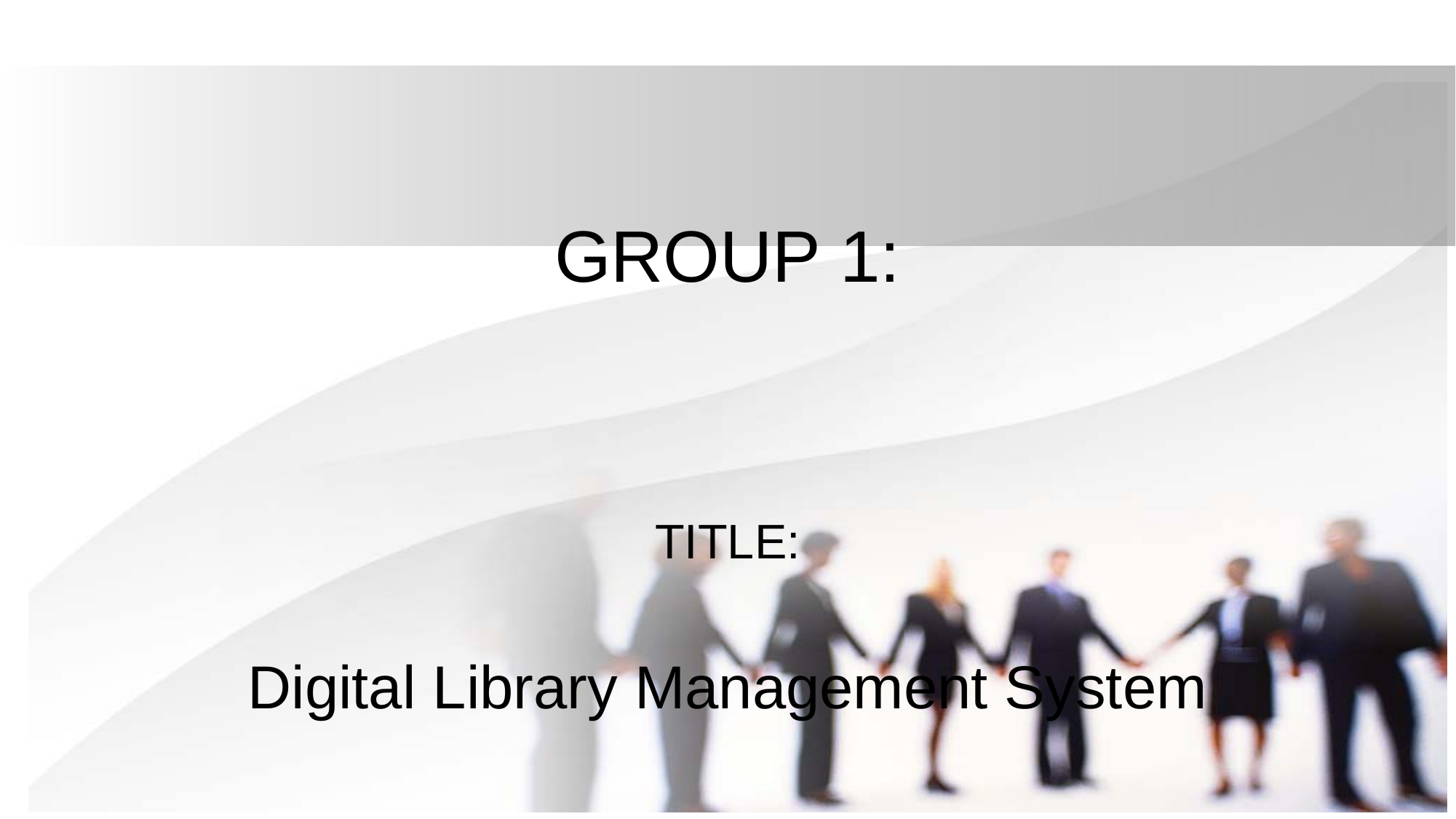

GROUP 1:

TITLE:

Digital Library Management System